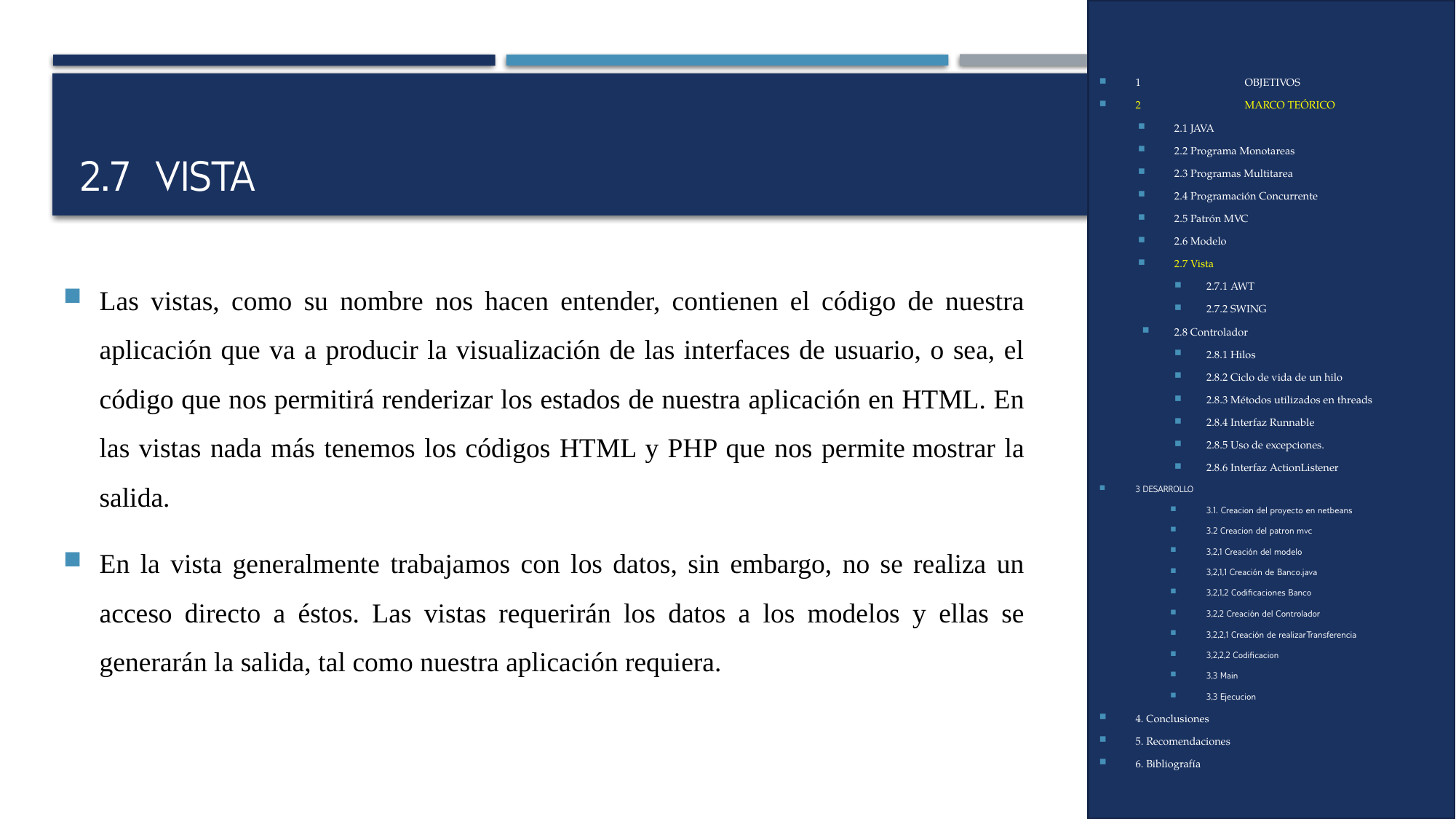

1	OBJETIVOS
2	MARCO TEÓRICO
2.1 JAVA
2.2 Programa Monotareas
2.3 Programas Multitarea
2.4 Programación Concurrente
2.5 Patrón MVC
2.6 Modelo
2.7 Vista
2.7.1 AWT
2.7.2 SWING
2.8 Controlador
2.8.1 Hilos
2.8.2 Ciclo de vida de un hilo
2.8.3 Métodos utilizados en threads
2.8.4 Interfaz Runnable
2.8.5 Uso de excepciones.
2.8.6 Interfaz ActionListener
3 DESARROLLO
3.1. Creacion del proyecto en netbeans
3.2 Creacion del patron mvc
3,2,1 Creación del modelo
3,2,1,1 Creación de Banco.java
3,2,1,2 Codificaciones Banco
3,2,2 Creación del Controlador
3,2,2,1 Creación de realizarTransferencia
3,2,2,2 Codificacion
3,3 Main
3,3 Ejecucion
4. Conclusiones
5. Recomendaciones
6. Bibliografía

# 2.7  vista
Las vistas, como su nombre nos hacen entender, contienen el código de nuestra aplicación que va a producir la visualización de las interfaces de usuario, o sea, el código que nos permitirá renderizar los estados de nuestra aplicación en HTML. En las vistas nada más tenemos los códigos HTML y PHP que nos permite mostrar la salida.
En la vista generalmente trabajamos con los datos, sin embargo, no se realiza un acceso directo a éstos. Las vistas requerirán los datos a los modelos y ellas se generarán la salida, tal como nuestra aplicación requiera.